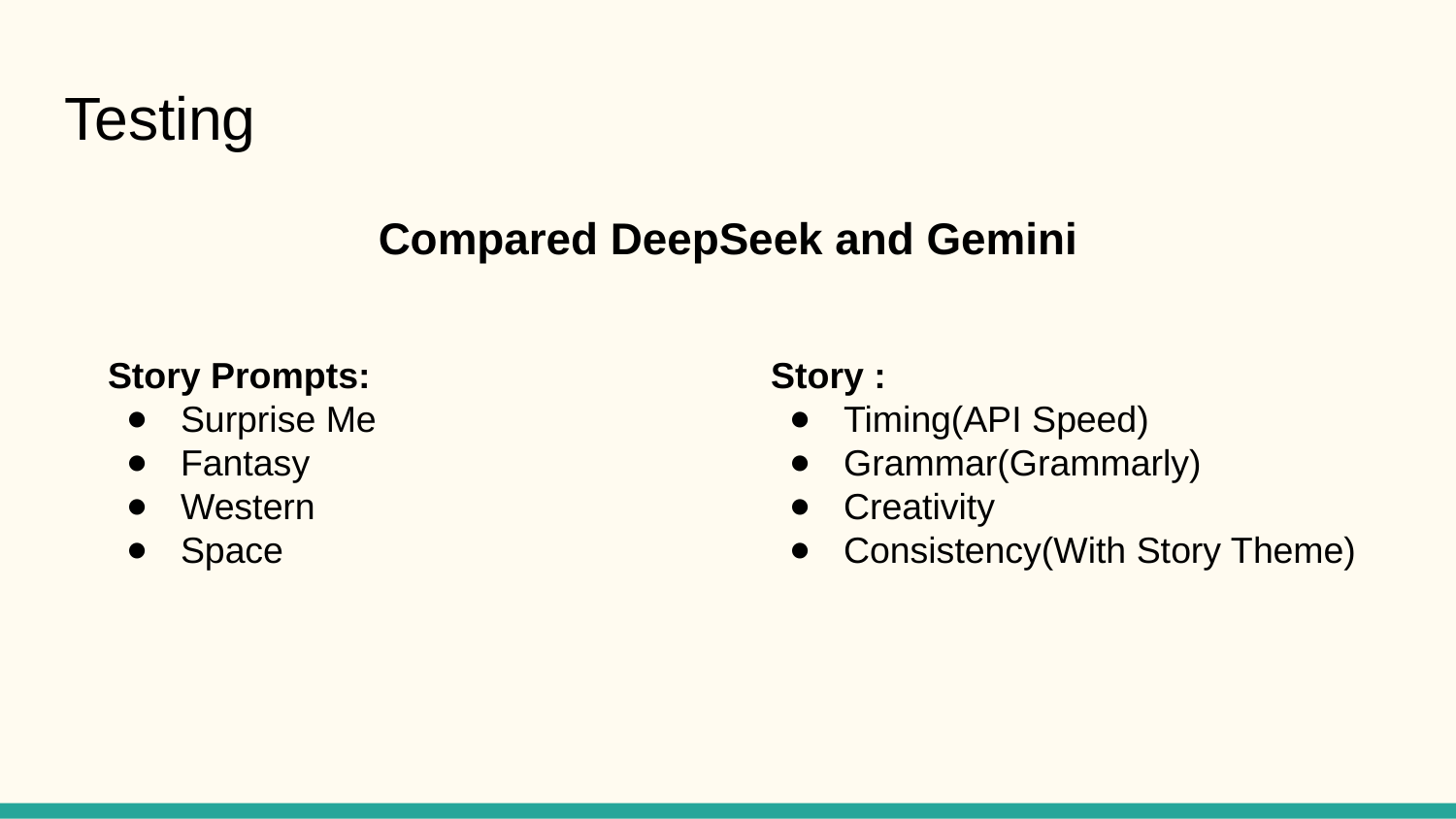

# Testing
Compared DeepSeek and Gemini
Story Prompts:
Surprise Me
Fantasy
Western
Space
Story :
Timing(API Speed)
Grammar(Grammarly)
Creativity
Consistency(With Story Theme)